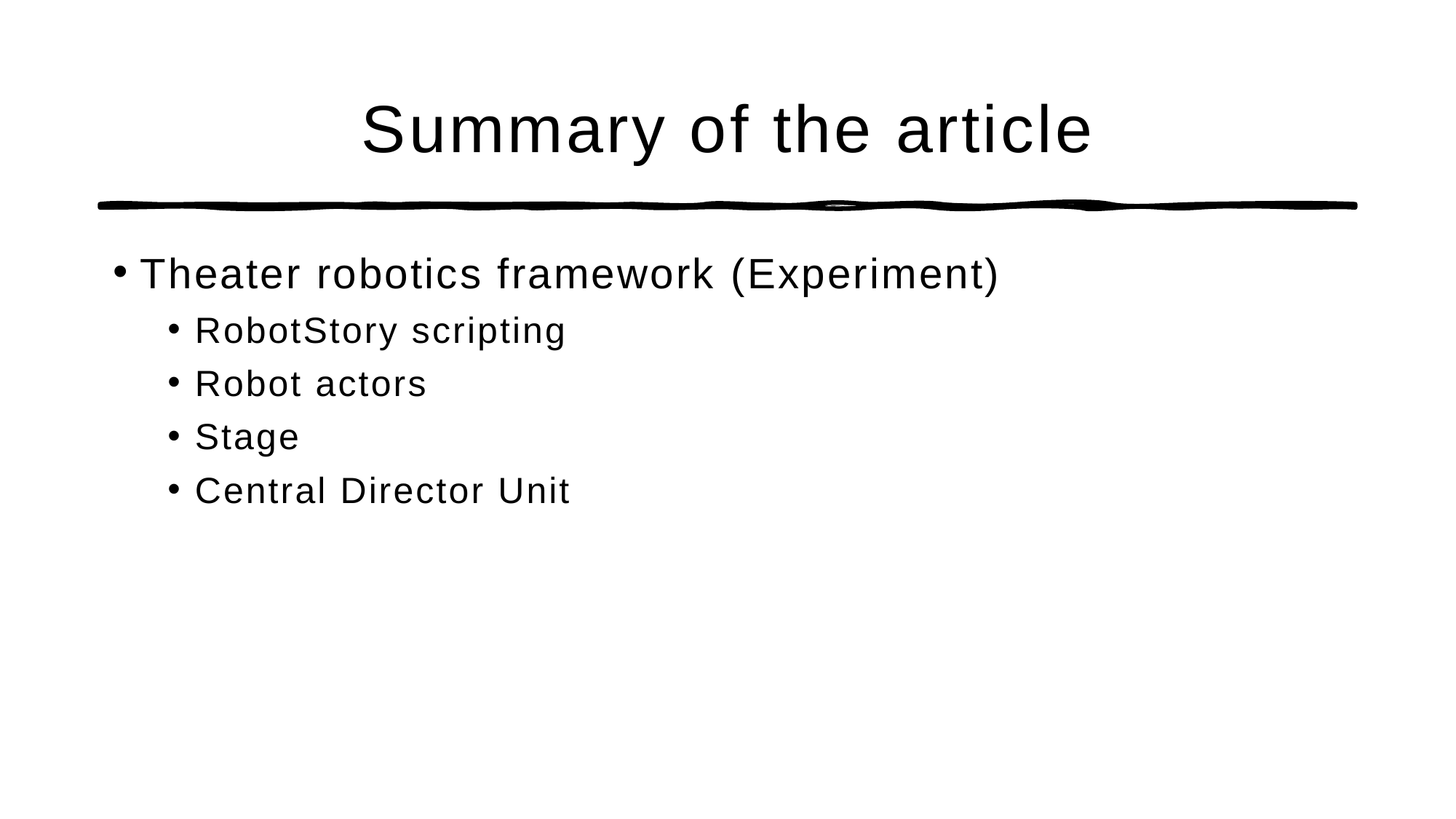

# Summary of the article
Theater robotics framework (Experiment)
RobotStory scripting
Robot actors
Stage
Central Director Unit